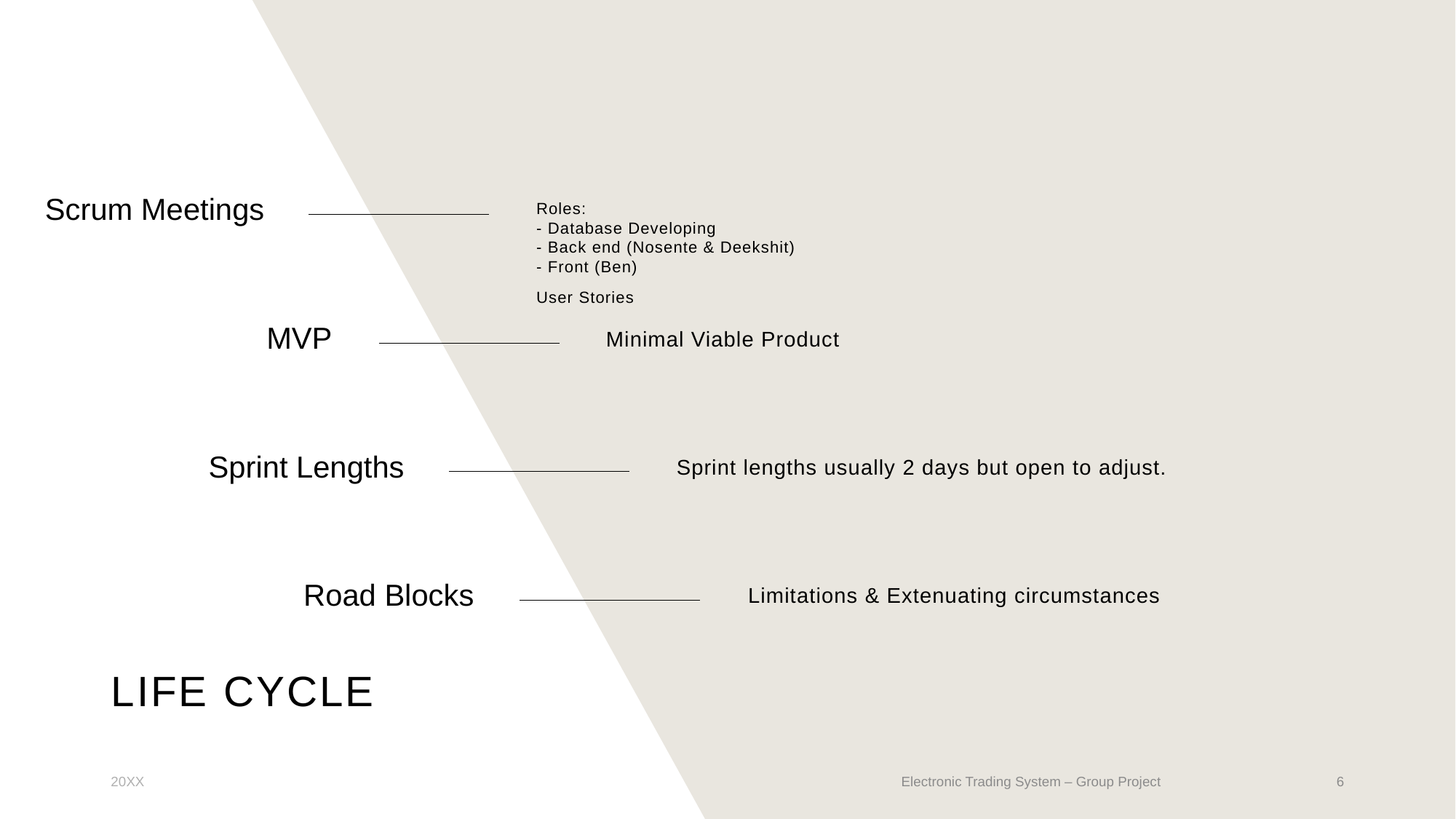

Scrum Meetings
Roles:
- Database Developing
- Back end (Nosente & Deekshit)
- Front (Ben)
User Stories
MVP
Minimal Viable Product

Sprint Lengths
Sprint lengths usually 2 days but open to adjust.
Road Blocks
Limitations & Extenuating circumstances
# Life cycle
20XX
Electronic Trading System – Group Project
6